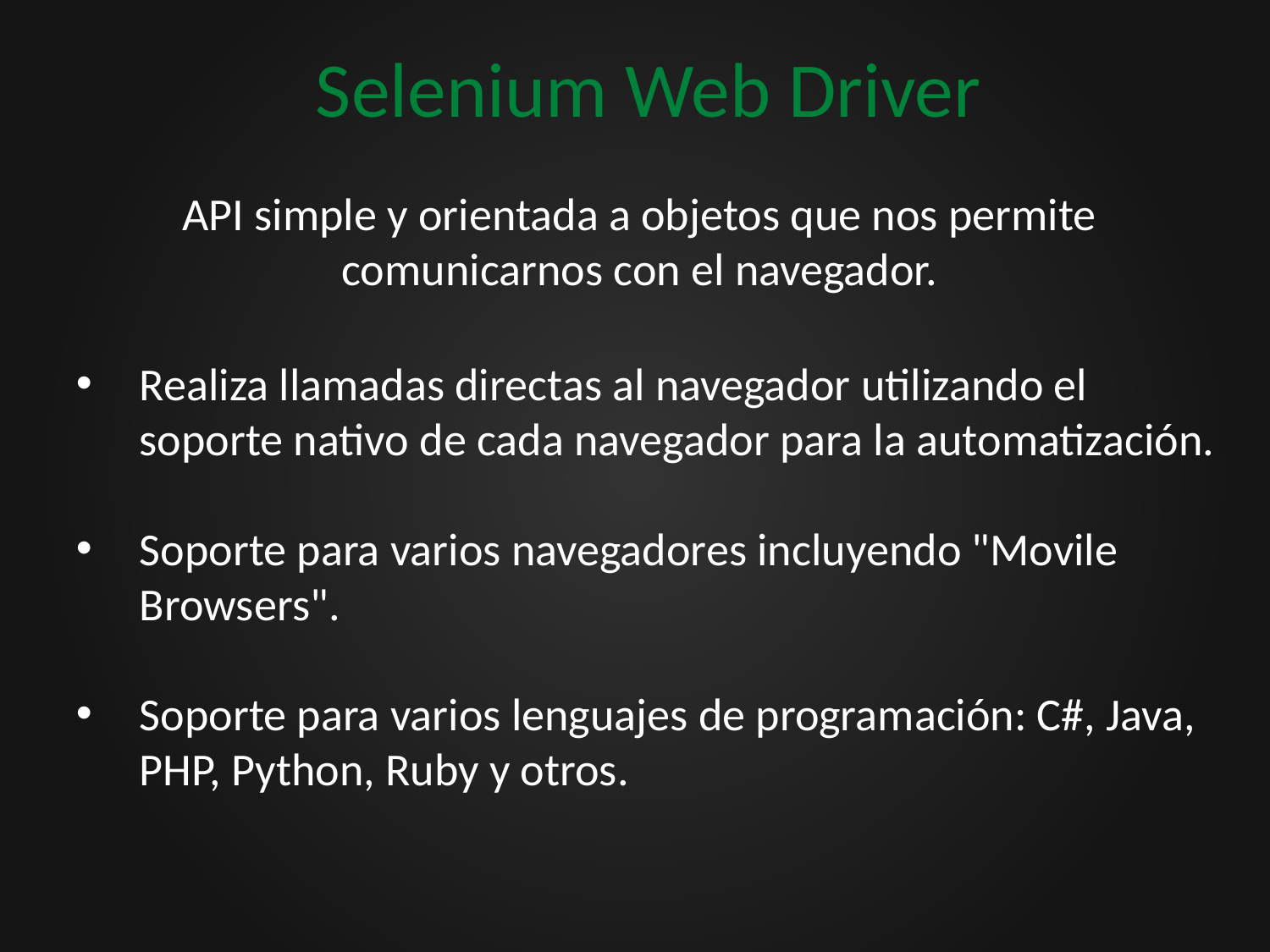

# Selenium Web Driver
API simple y orientada a objetos que nos permite comunicarnos con el navegador.
Realiza llamadas directas al navegador utilizando el soporte nativo de cada navegador para la automatización.

Soporte para varios navegadores incluyendo "Movile Browsers".

Soporte para varios lenguajes de programación: C#, Java, PHP, Python, Ruby y otros.